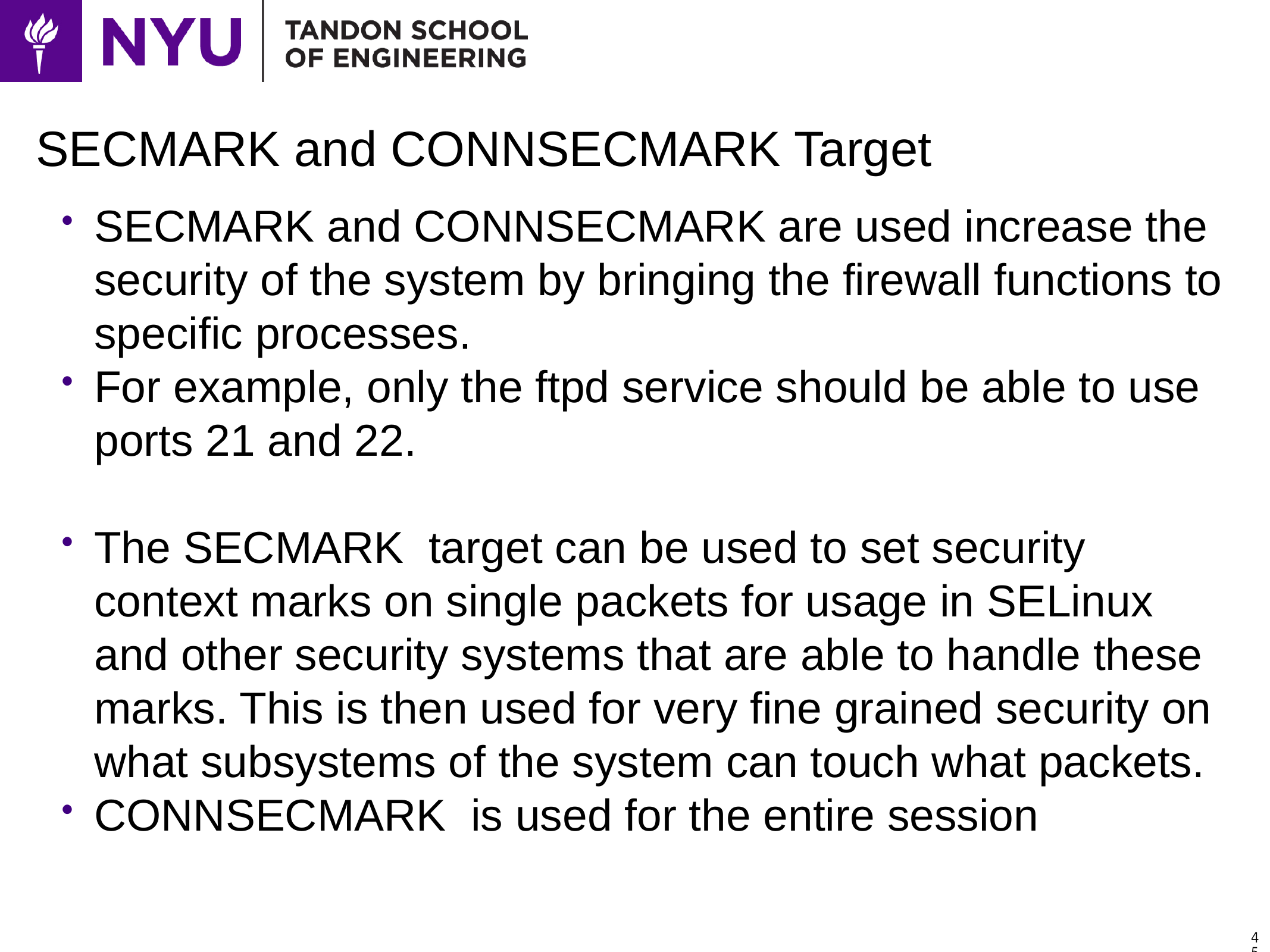

# SECMARK and CONNSECMARK Target
SECMARK and CONNSECMARK are used increase the security of the system by bringing the firewall functions to specific processes.
For example, only the ftpd service should be able to use ports 21 and 22.

The SECMARK  target can be used to set security context marks on single packets for usage in SELinux  and other security systems that are able to handle these marks. This is then used for very fine grained security on what subsystems of the system can touch what packets.
CONNSECMARK  is used for the entire session

45